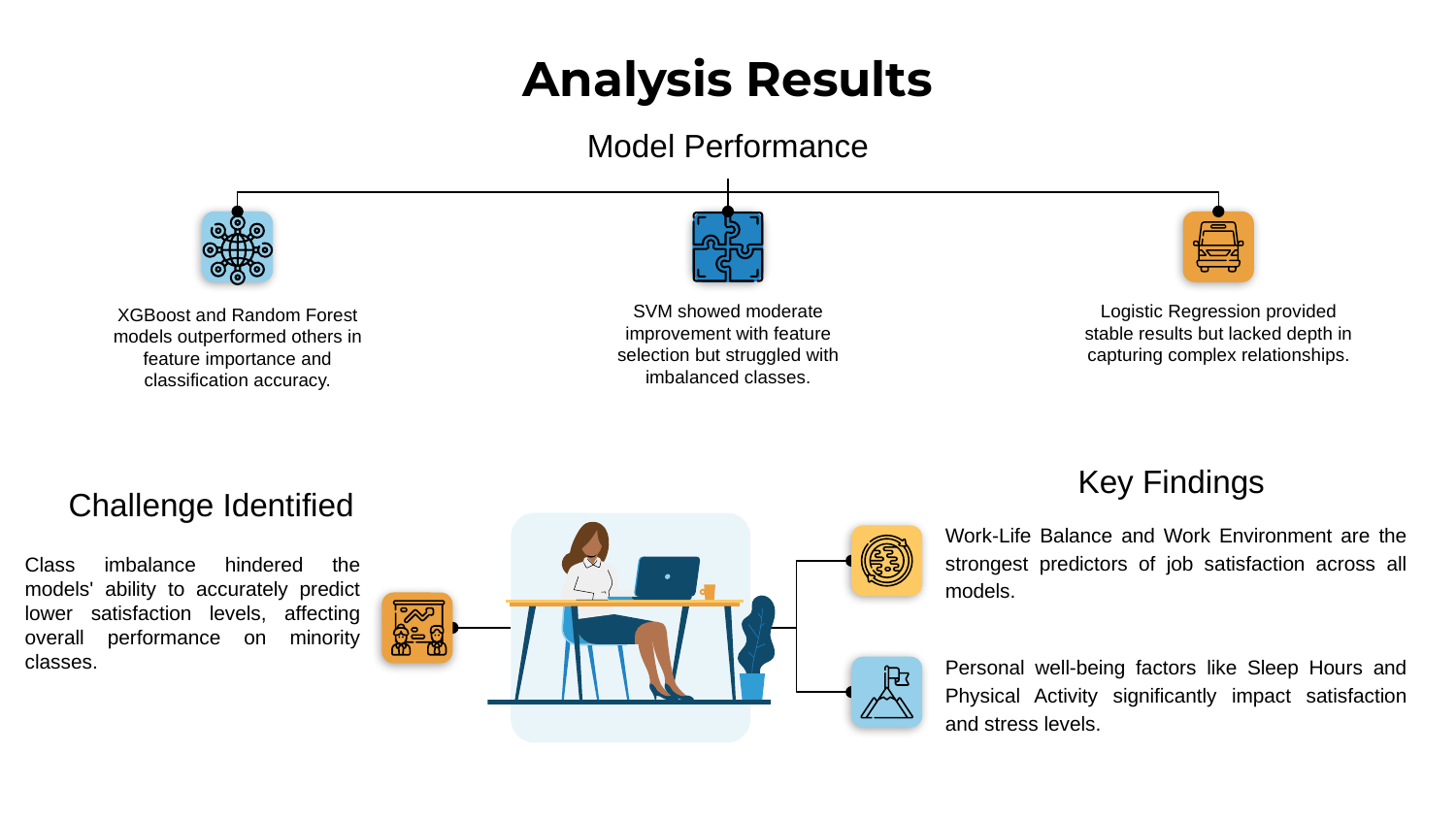

# Analysis Results
Model Performance

Logistic Regression provided stable results but lacked depth in capturing complex relationships.
SVM showed moderate improvement with feature selection but struggled with imbalanced classes.
XGBoost and Random Forest models outperformed others in feature importance and classification accuracy.
Key Findings
Challenge Identified
Work-Life Balance and Work Environment are the strongest predictors of job satisfaction across all models.

Class imbalance hindered the models' ability to accurately predict lower satisfaction levels, affecting overall performance on minority classes.

Personal well-being factors like Sleep Hours and Physical Activity significantly impact satisfaction and stress levels.